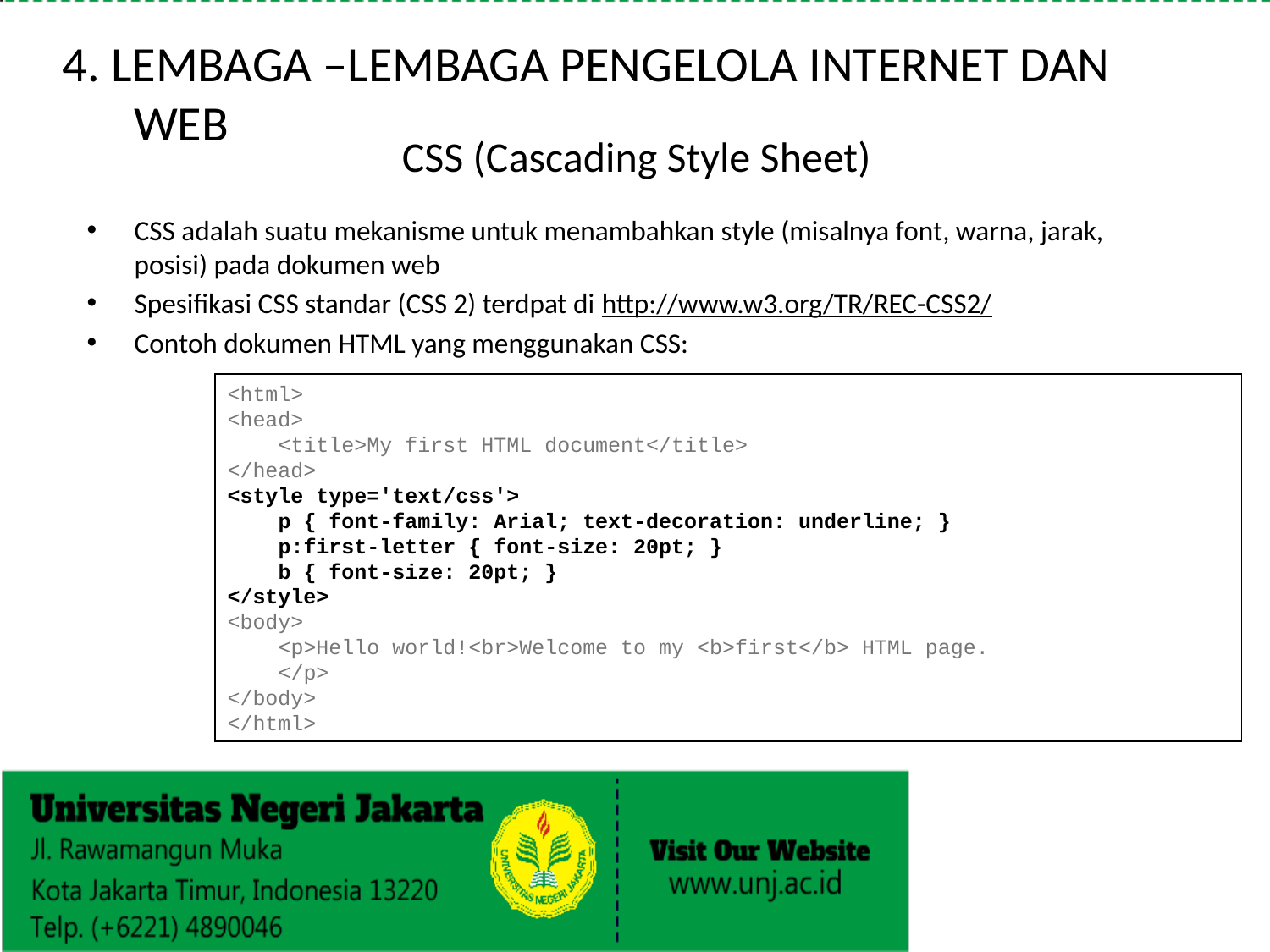

4. LEMBAGA –LEMBAGA PENGELOLA INTERNET DAN WEB
# CSS (Cascading Style Sheet)
CSS adalah suatu mekanisme untuk menambahkan style (misalnya font, warna, jarak, posisi) pada dokumen web
Spesifikasi CSS standar (CSS 2) terdpat di http://www.w3.org/TR/REC-CSS2/
Contoh dokumen HTML yang menggunakan CSS:

<html>
<head>
    <title>My first HTML document</title>
</head>
<style type='text/css'>
    p { font-family: Arial; text-decoration: underline; }
    p:first-letter { font-size: 20pt; }
    b { font-size: 20pt; }
</style>
<body>
    <p>Hello world!<br>Welcome to my <b>first</b> HTML page.
    </p>
</body>
</html>